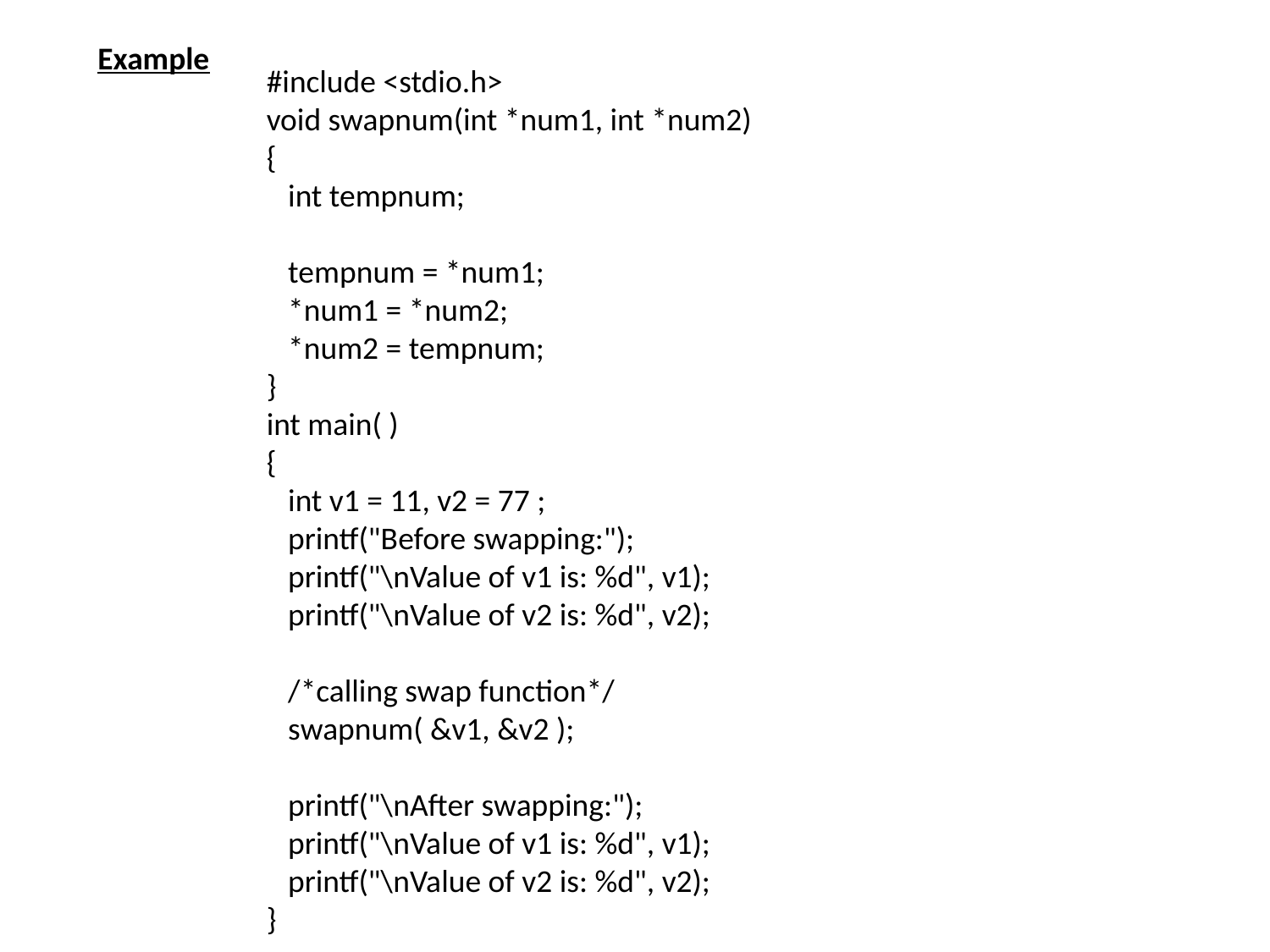

Example
#include <stdio.h>
void swapnum(int *num1, int *num2)
{
   int tempnum;

   tempnum = *num1;
   *num1 = *num2;
   *num2 = tempnum;
}
int main( )
{
   int v1 = 11, v2 = 77 ;
   printf("Before swapping:");
   printf("\nValue of v1 is: %d", v1);
   printf("\nValue of v2 is: %d", v2);

   /*calling swap function*/
   swapnum( &v1, &v2 );

   printf("\nAfter swapping:");
   printf("\nValue of v1 is: %d", v1);
   printf("\nValue of v2 is: %d", v2);
}